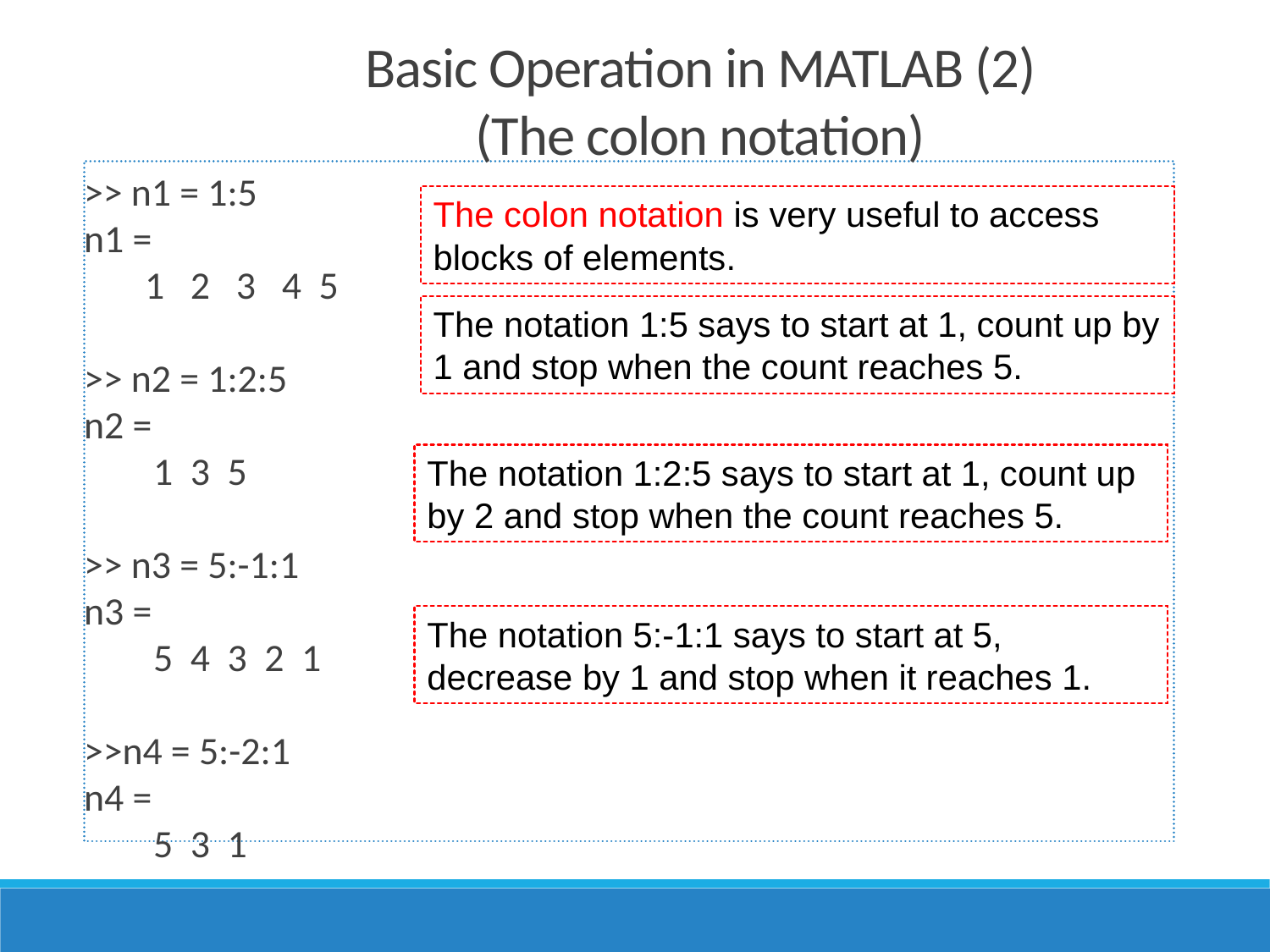

Basic Operation in MATLAB (2)
(The colon notation)
>> n1 = 1:5
n1 =
       1   2   3   4  5

>> n2 = 1:2:5
n2 =
        1  3  5

>> n3 = 5:-1:1
n3 =
        5  4  3  2  1

>>n4 = 5:-2:1
n4 =
        5  3  1

The colon notation is very useful to access blocks of elements.
The notation 1:5 says to start at 1, count up by 1 and stop when the count reaches 5.
The notation 1:2:5 says to start at 1, count up by 2 and stop when the count reaches 5.
The notation 5:-1:1 says to start at 5, decrease by 1 and stop when it reaches 1.